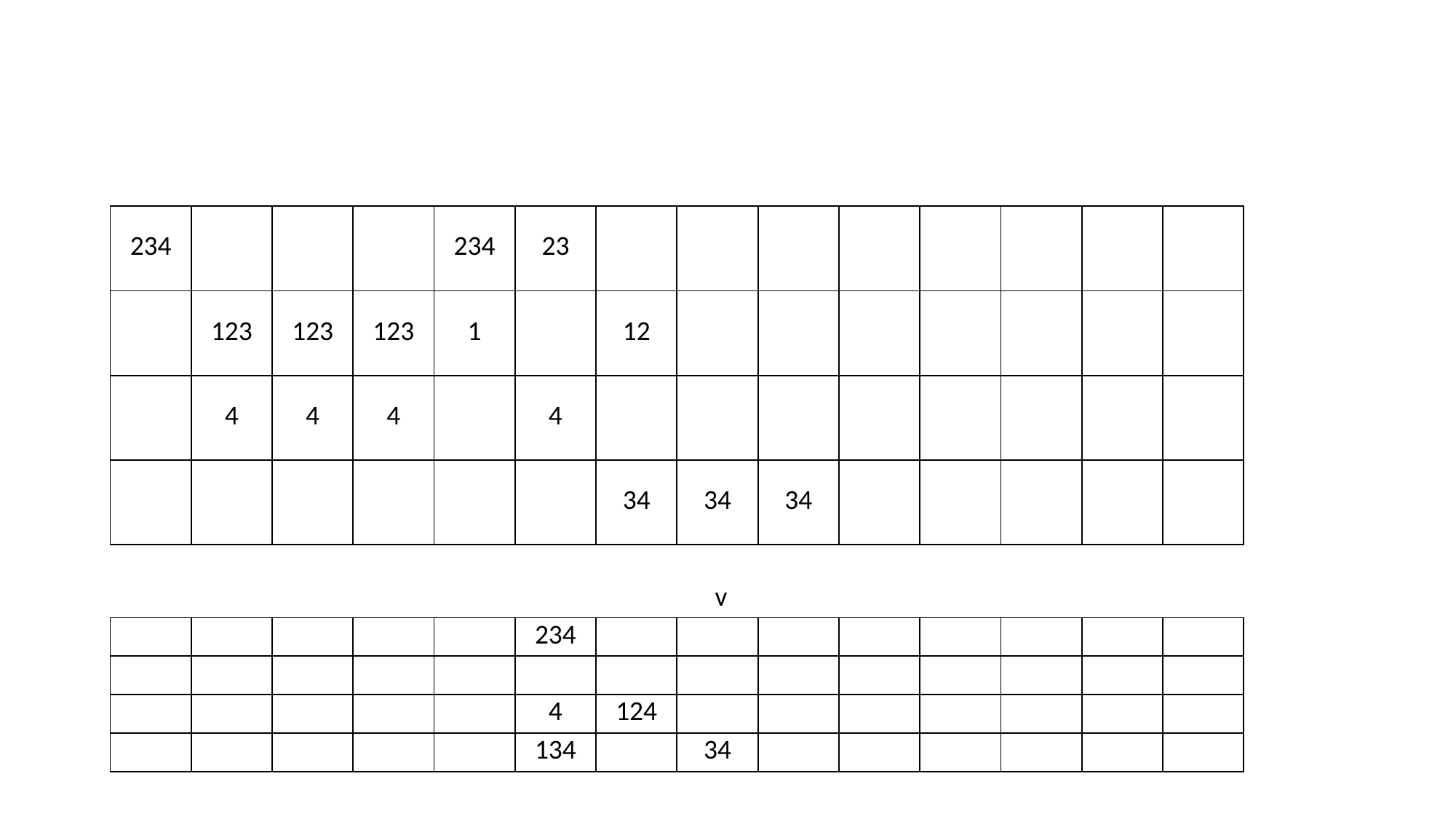

| 234 |  |  |  | 234 | 23 |  |  |  |  |  |  |  |  |
| --- | --- | --- | --- | --- | --- | --- | --- | --- | --- | --- | --- | --- | --- |
|  | 123 | 123 | 123 | 1 |  | 12 |  |  |  |  |  |  |  |
|  | 4 | 4 | 4 |  | 4 |  |  |  |  |  |  |  |  |
|  |  |  |  |  |  | 34 | 34 | 34 |  |  |  |  |  |
v
|  |  |  |  |  | 234 |  |  |  |  |  |  |  |  |
| --- | --- | --- | --- | --- | --- | --- | --- | --- | --- | --- | --- | --- | --- |
|  |  |  |  |  |  |  |  |  |  |  |  |  |  |
|  |  |  |  |  | 4 | 124 |  |  |  |  |  |  |  |
|  |  |  |  |  | 134 |  | 34 |  |  |  |  |  |  |